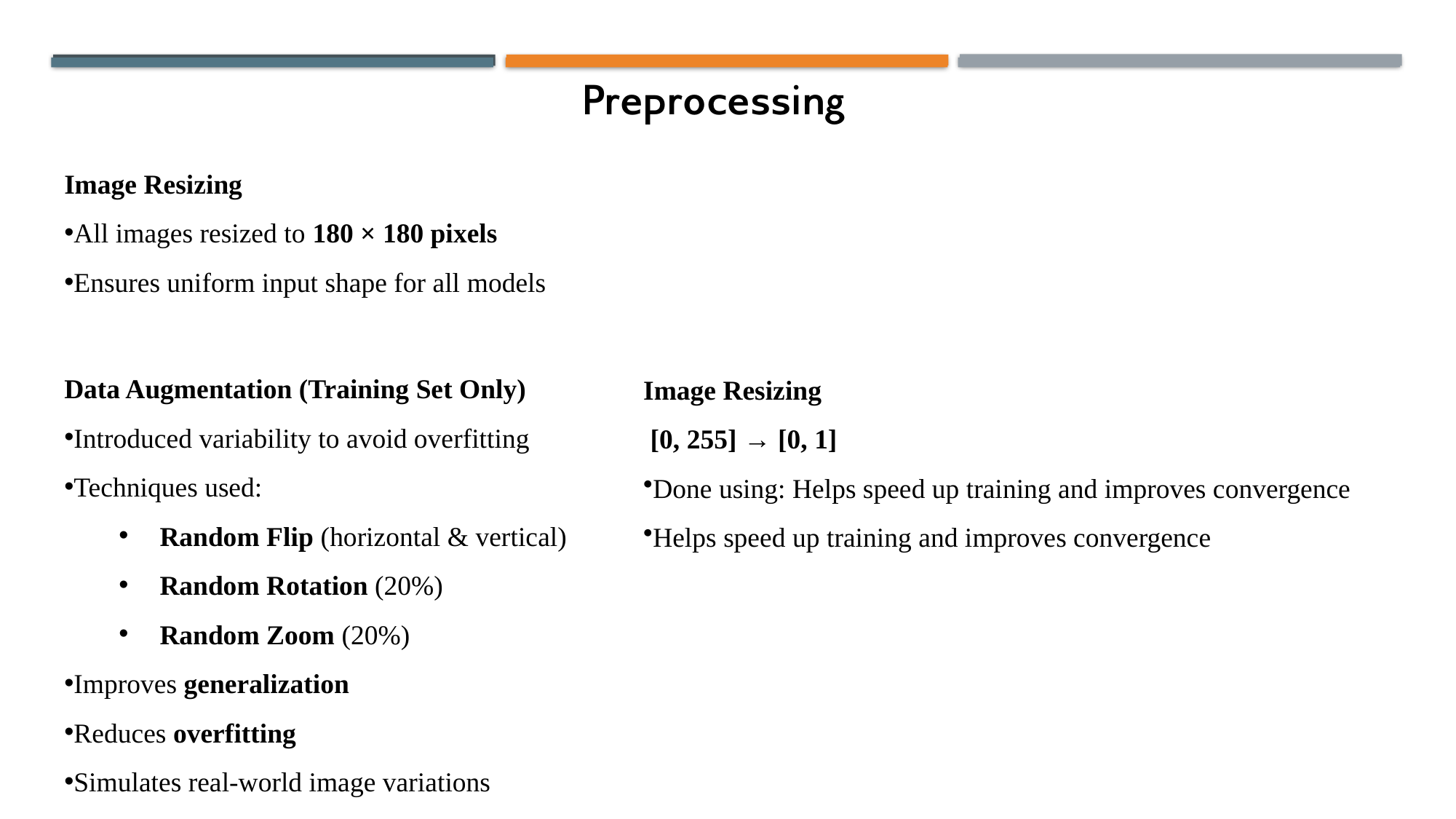

Preprocessing
Image Resizing
All images resized to 180 × 180 pixels
Ensures uniform input shape for all models
Data Augmentation (Training Set Only)
Introduced variability to avoid overfitting
Techniques used:
 Random Flip (horizontal & vertical)
 Random Rotation (20%)
 Random Zoom (20%)
Improves generalization
Reduces overfitting
Simulates real-world image variations
Image Resizing
 [0, 255] → [0, 1]
Done using: Helps speed up training and improves convergence
Helps speed up training and improves convergence